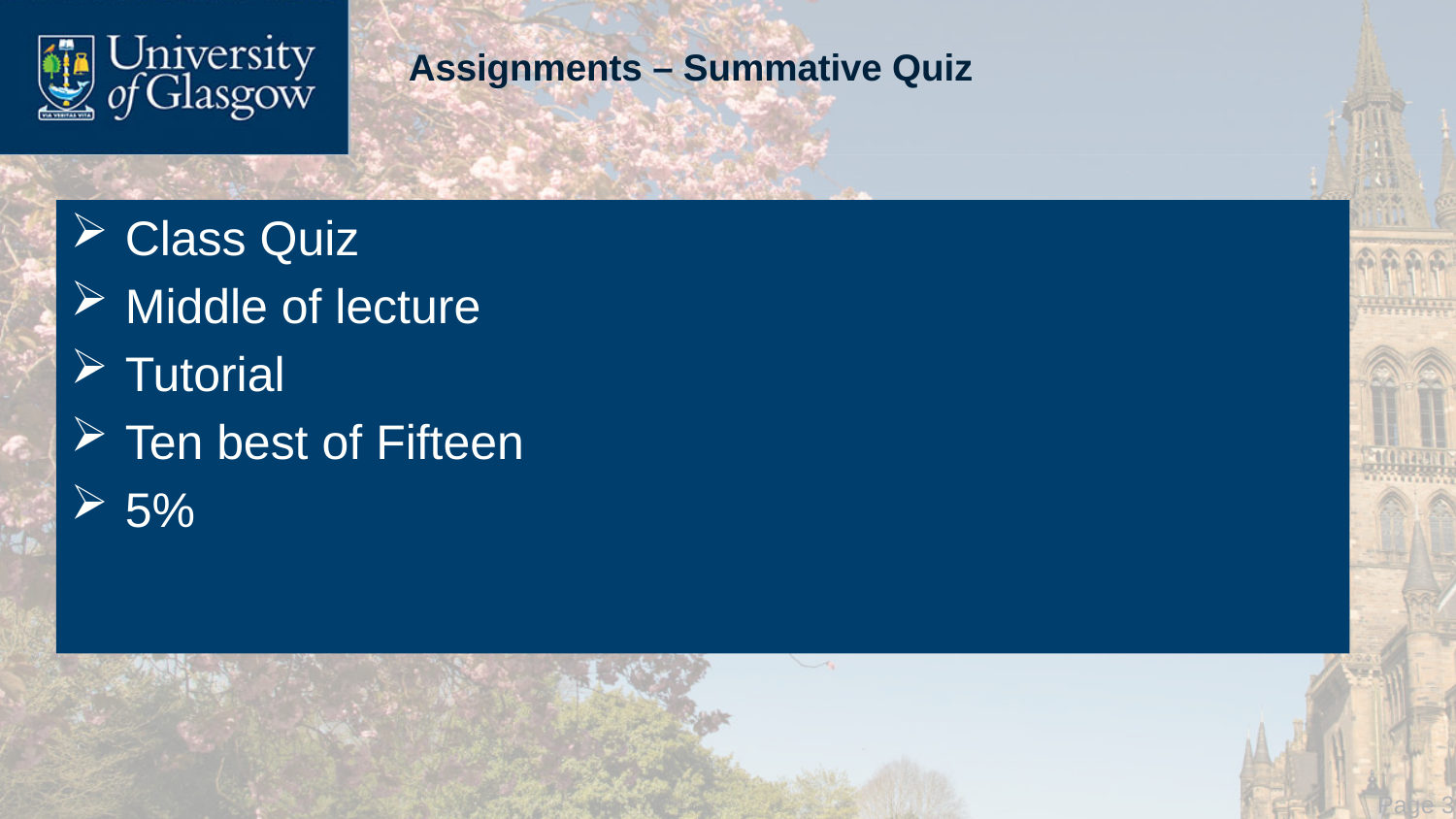

# Assignments – Summative Quiz
Class Quiz
Middle of lecture
Tutorial
Ten best of Fifteen
5%
 Page 30